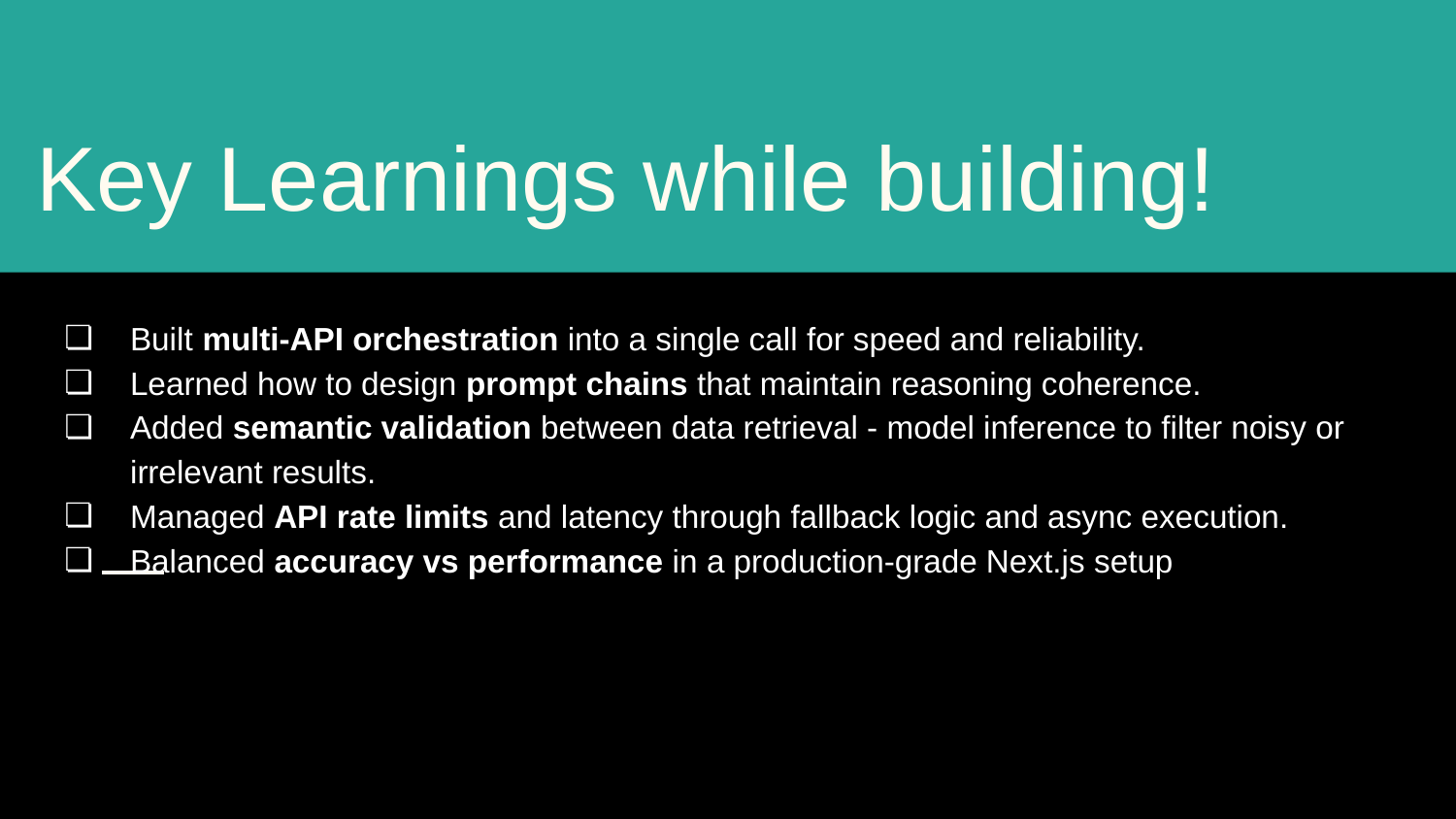

# Key Learnings while building!

Built multi-API orchestration into a single call for speed and reliability.
Learned how to design prompt chains that maintain reasoning coherence.
Added semantic validation between data retrieval - model inference to filter noisy or irrelevant results.
Managed API rate limits and latency through fallback logic and async execution.
Balanced accuracy vs performance in a production-grade Next.js setup